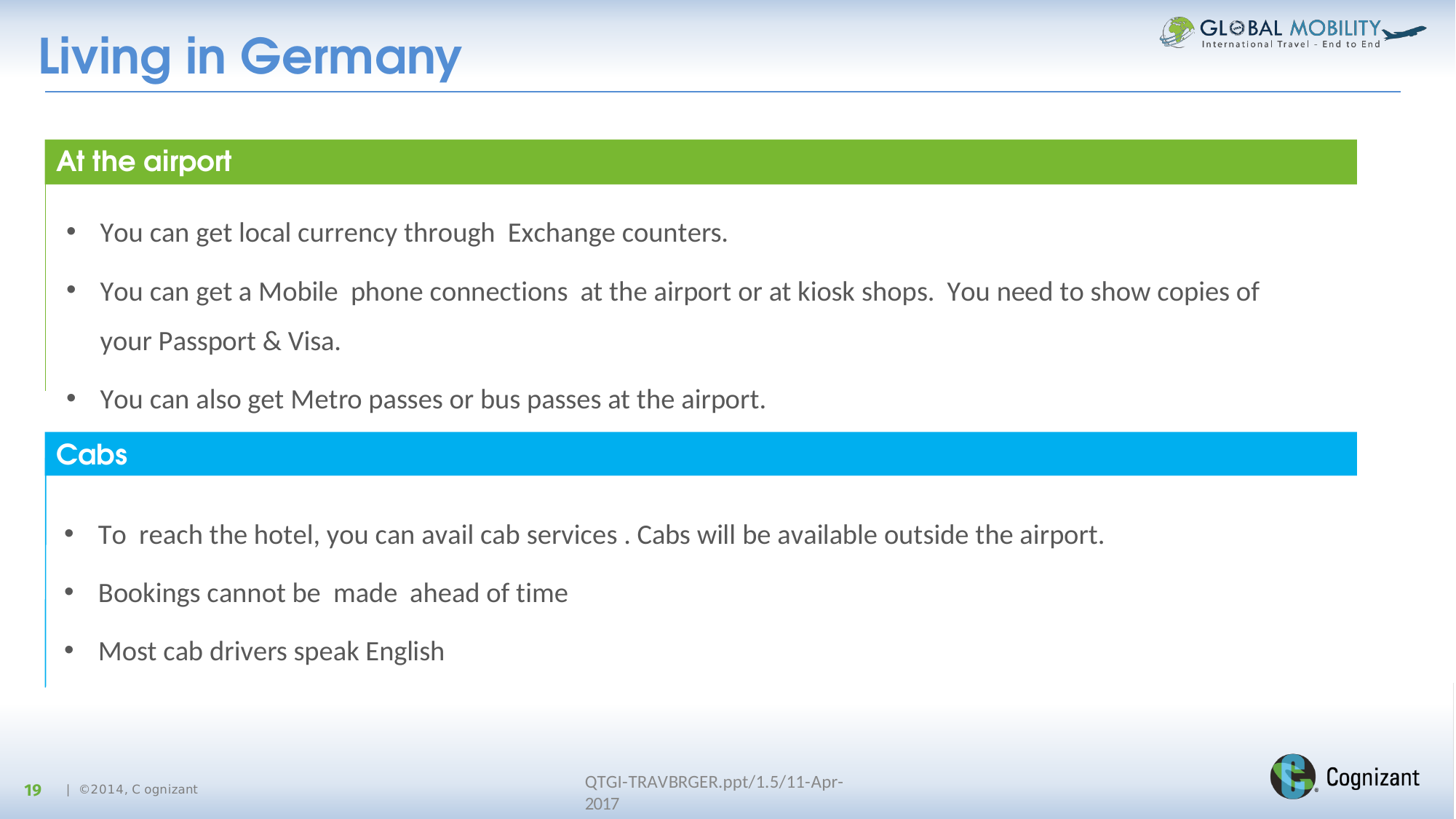

# Living in Germany

At the airport

You can get local currency through  Exchange counters.

You can get a Mobile  phone connections  at the airport or at kiosk shops.  You need to show copies of  your Passport & Visa.

You can also get Metro passes or bus passes at the airport.

Cabs

To  reach the hotel, you can avail cab services . Cabs will be available outside the airport.

Bookings cannot be  made  ahead of time

Most cab drivers speak English

QTGI-TRAVBRGER.ppt/1.5/11-Apr-2017
19
|  ©2014, C ognizant